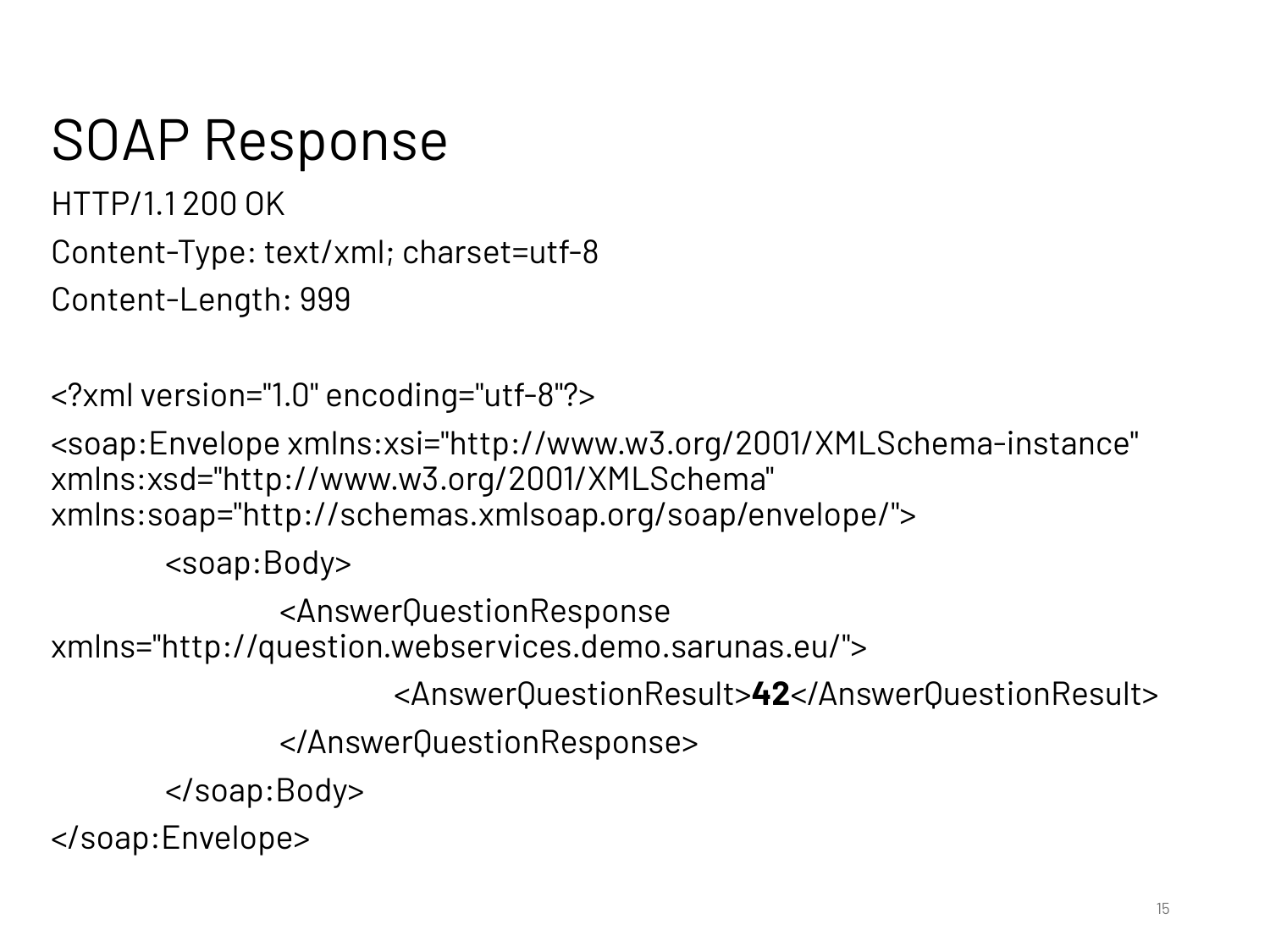

# SOAP Response
HTTP/1.1 200 OK
Content-Type: text/xml; charset=utf-8
Content-Length: 999

<?xml version="1.0" encoding="utf-8"?>
<soap:Envelope xmlns:xsi="http://www.w3.org/2001/XMLSchema-instance" xmlns:xsd="http://www.w3.org/2001/XMLSchema" xmlns:soap="http://schemas.xmlsoap.org/soap/envelope/">
	<soap:Body>
		<AnswerQuestionResponse xmlns="http://question.webservices.demo.sarunas.eu/">
			<AnswerQuestionResult>42</AnswerQuestionResult>
		</AnswerQuestionResponse>
	</soap:Body>
</soap:Envelope>

15